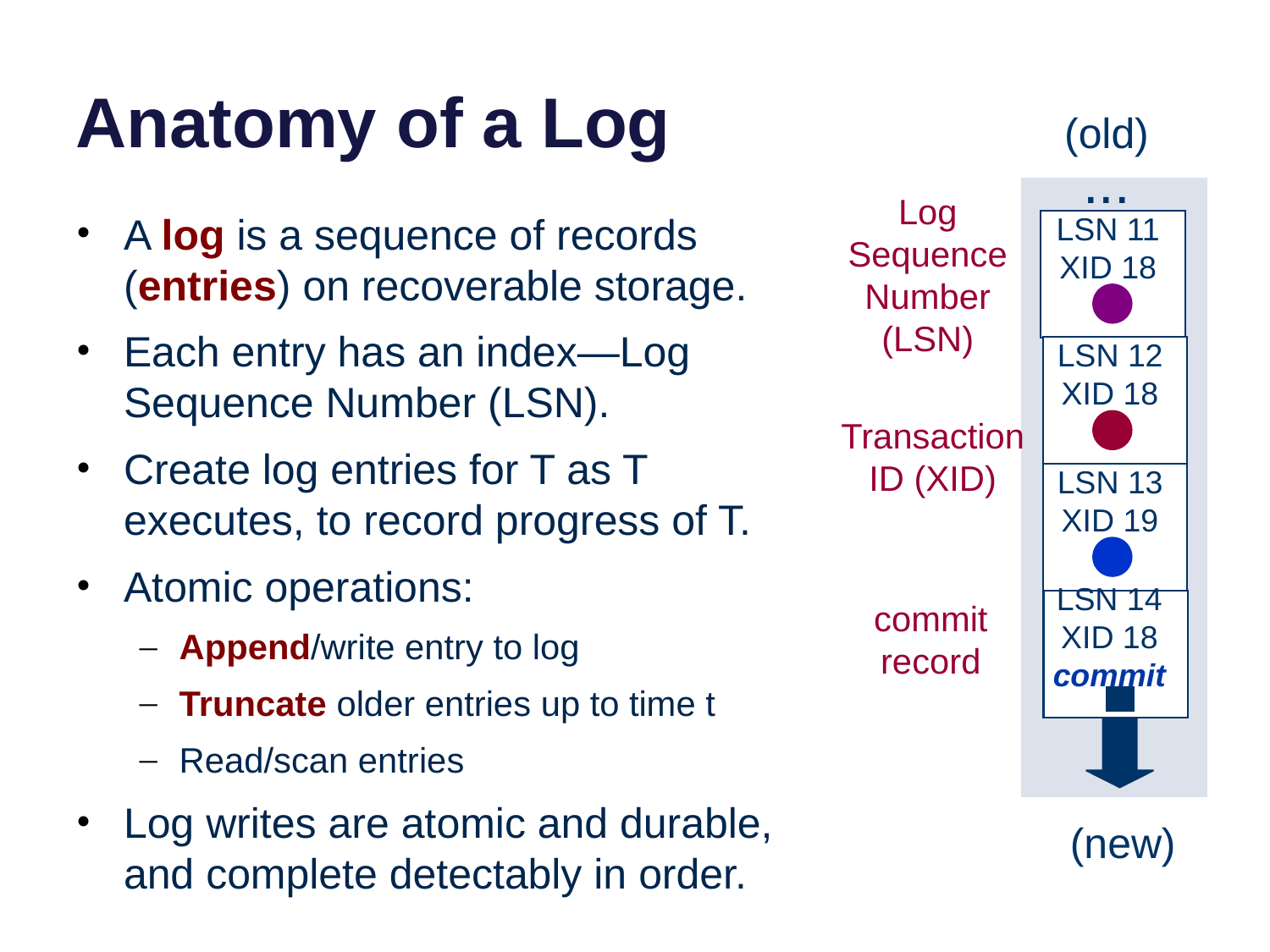

# Anatomy of a Log
(old)
...

Log
Sequence
Number
(LSN)
A log is a sequence of records (entries) on recoverable storage.
Each entry has an index—Log Sequence Number (LSN).
Create log entries for T as T executes, to record progress of T.
Atomic operations:
Append/write entry to log
Truncate older entries up to time t
Read/scan entries
Log writes are atomic and durable, and complete detectably in order.
LSN 11
XID 18

LSN 12
XID 18

Transaction
ID (XID)

LSN 13
XID 19

LSN 14
XID 18
commit
commit
record

(new)